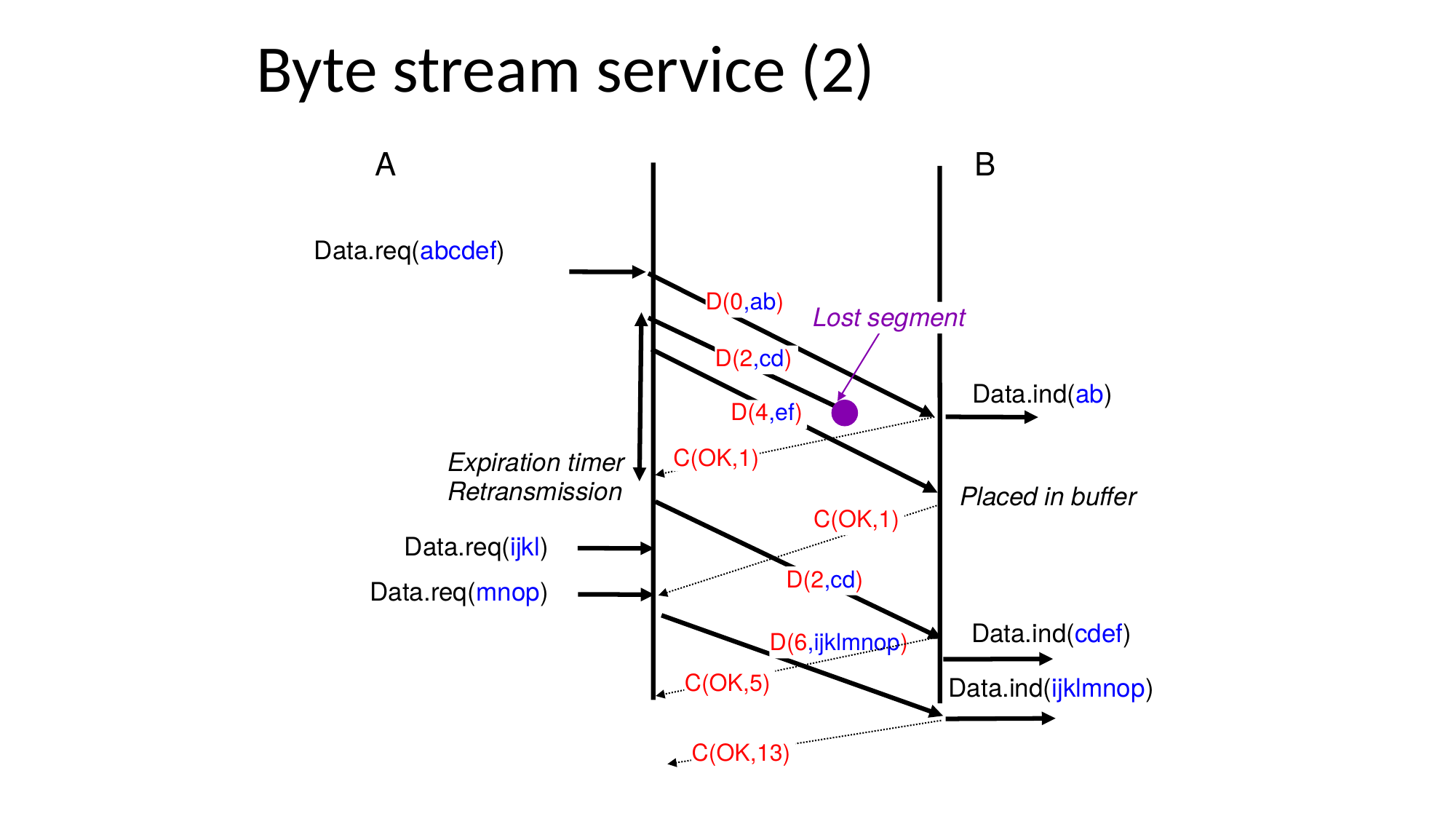

# Byte stream service (2)
A                                                                 B

Data.req(abcdef)

D(0,ab)
Data.ind(ab)

Lost segment

D(2,cd)

Expiration timer
Retransmission

D(4,ef)
Placed in buffer

C(OK,1)

D(2,cd)
Data.ind(cdef)

C(OK,1)
Data.req(ijkl)

Data.req(mnop)

D(6,ijklmnop)
Data.ind(ijklmnop)

C(OK,5)

C(OK,13)